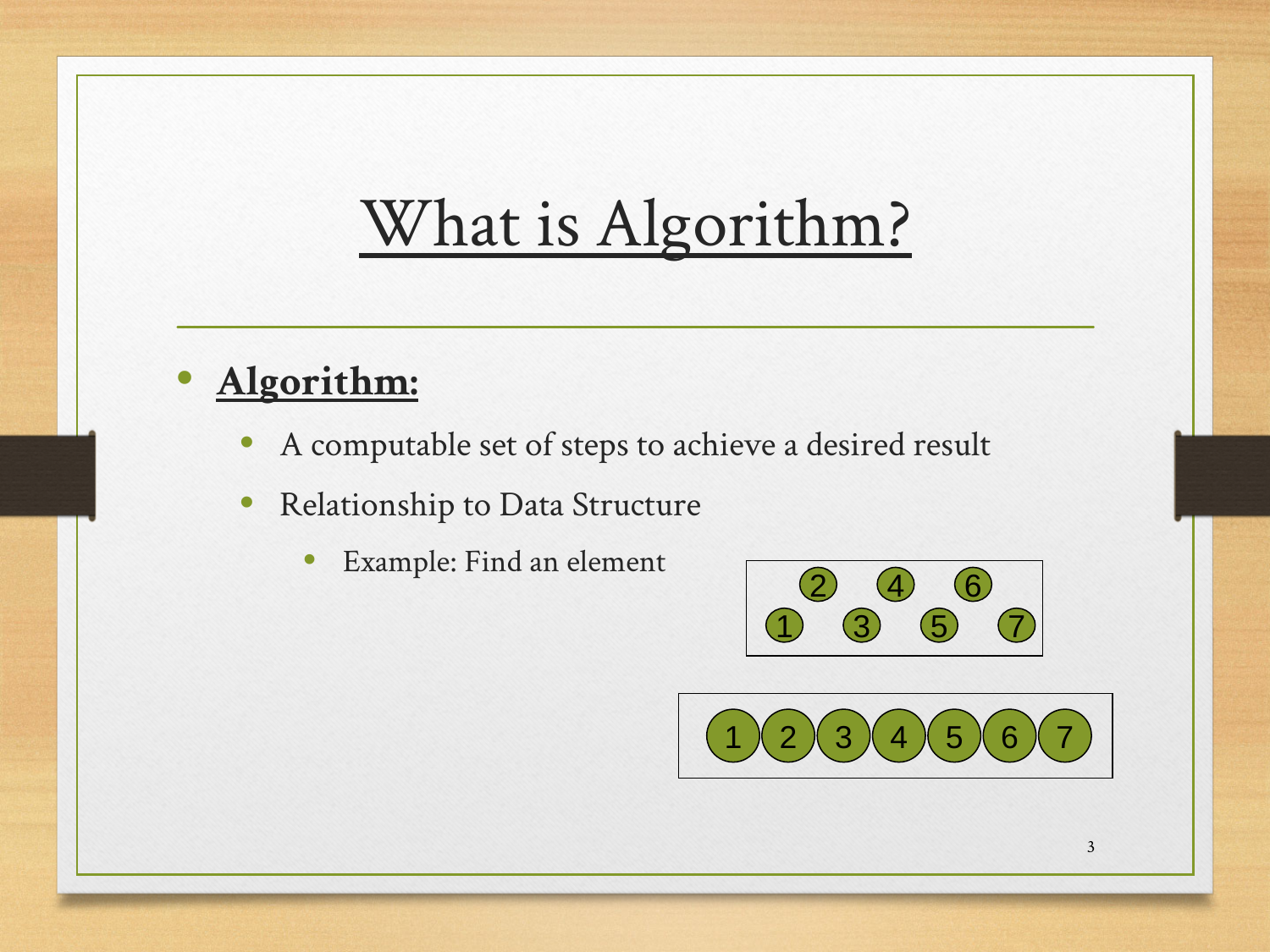

# What is Algorithm?
Algorithm:
A computable set of steps to achieve a desired result
Relationship to Data Structure
Example: Find an element

2
4
6
1
3
5
7

1
2
3
4
5
6
7
3